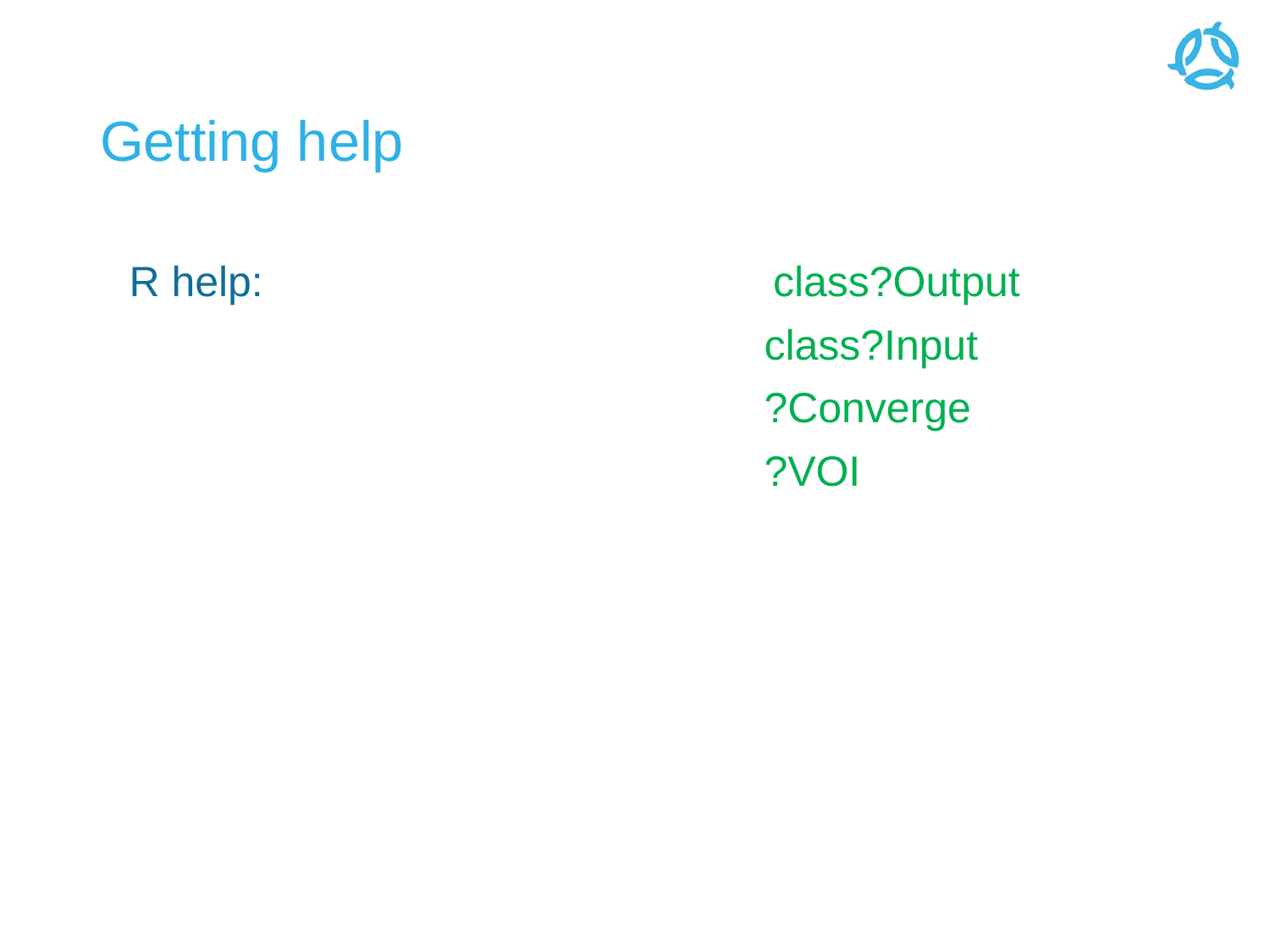

# Getting help
R help:                                           class?Output
					class?Input
					?Converge
					?VOI